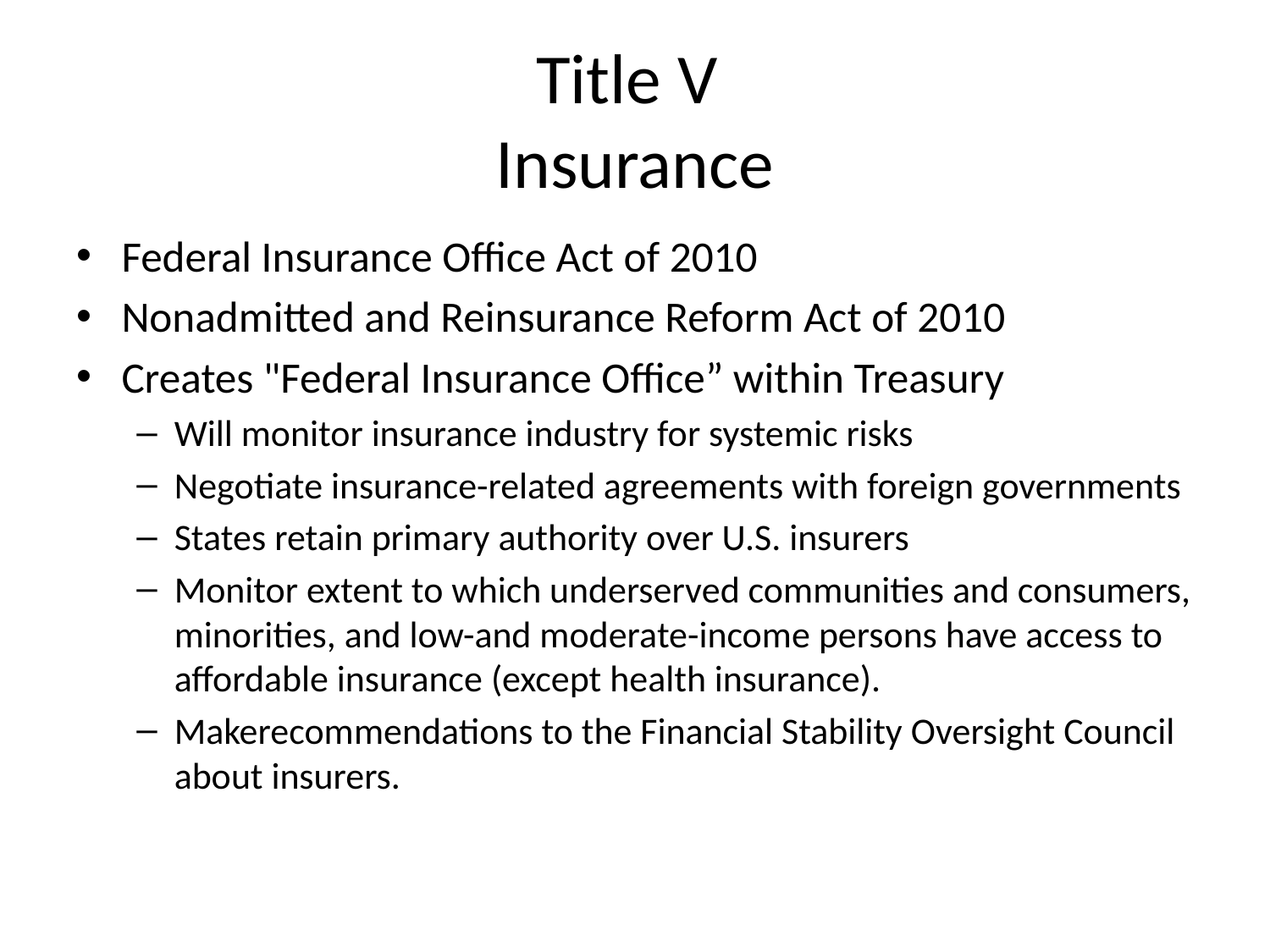

# Title V Insurance
Federal Insurance Office Act of 2010
Nonadmitted and Reinsurance Reform Act of 2010
Creates "Federal Insurance Office” within Treasury
Will monitor insurance industry for systemic risks
Negotiate insurance-related agreements with foreign governments
States retain primary authority over U.S. insurers
Monitor extent to which underserved communities and consumers, minorities, and low-and moderate-income persons have access to affordable insurance (except health insurance).
Makerecommendations to the Financial Stability Oversight Council about insurers.